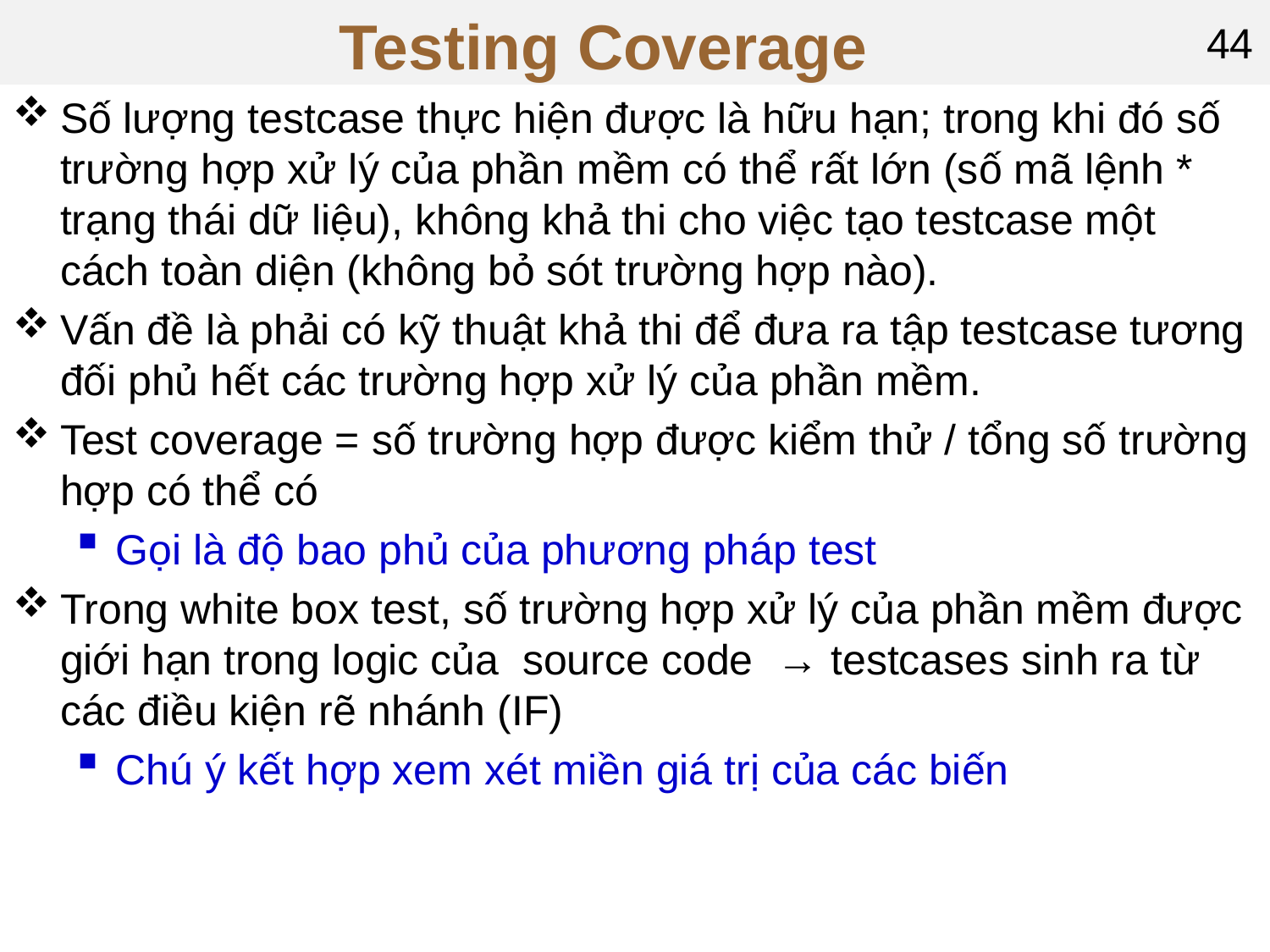

# Testing Coverage
44
Số lượng testcase thực hiện được là hữu hạn; trong khi đó số trường hợp xử lý của phần mềm có thể rất lớn (số mã lệnh * trạng thái dữ liệu), không khả thi cho việc tạo testcase một cách toàn diện (không bỏ sót trường hợp nào).
Vấn đề là phải có kỹ thuật khả thi để đưa ra tập testcase tương đối phủ hết các trường hợp xử lý của phần mềm.
Test coverage = số trường hợp được kiểm thử / tổng số trường hợp có thể có
Gọi là độ bao phủ của phương pháp test
Trong white box test, số trường hợp xử lý của phần mềm được giới hạn trong logic của  source code  → testcases sinh ra từ các điều kiện rẽ nhánh (IF)
Chú ý kết hợp xem xét miền giá trị của các biến